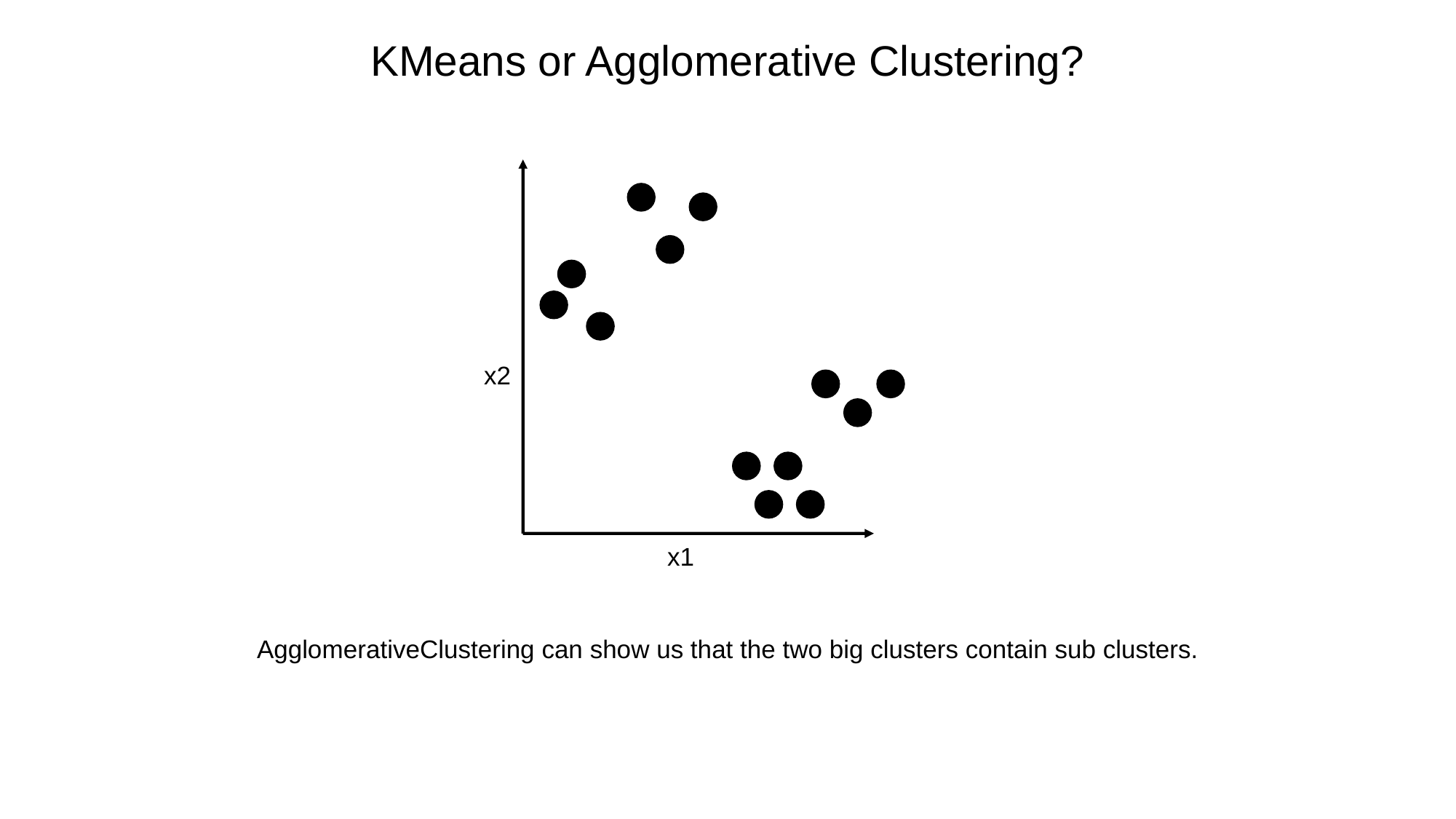

# KMeans or Agglomerative Clustering?

x2

x1
AgglomerativeClustering can show us that the two big clusters contain sub clusters.